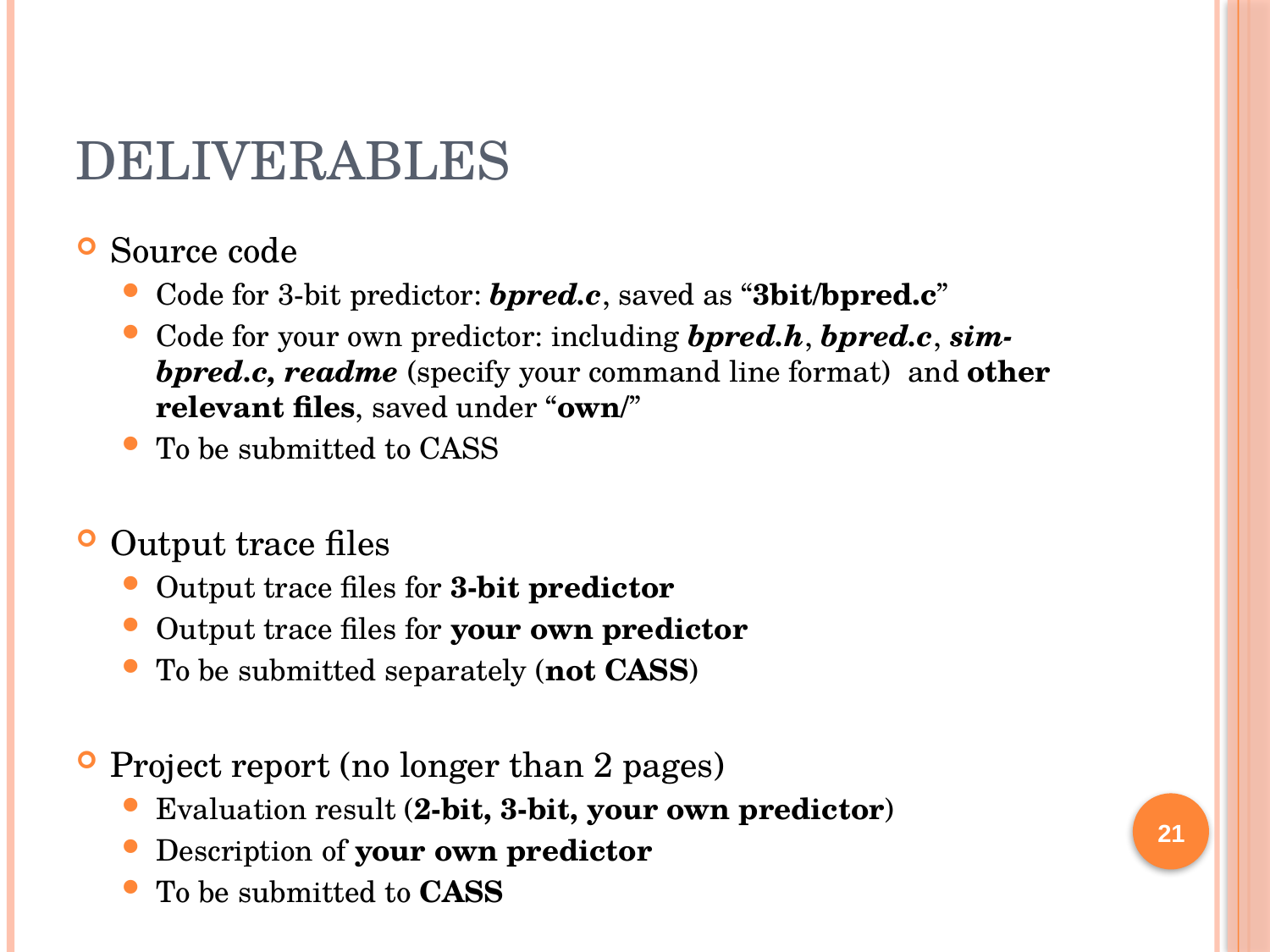

# Deliverables
Source code
Code for 3-bit predictor: bpred.c, saved as “3bit/bpred.c”
Code for your own predictor: including bpred.h, bpred.c, sim-bpred.c, readme (specify your command line format)  and other relevant files, saved under “own/”
To be submitted to CASS

Output trace files
Output trace files for 3-bit predictor
Output trace files for your own predictor
To be submitted separately (not CASS)

Project report (no longer than 2 pages)
Evaluation result (2-bit, 3-bit, your own predictor)
Description of your own predictor
To be submitted to CASS

21